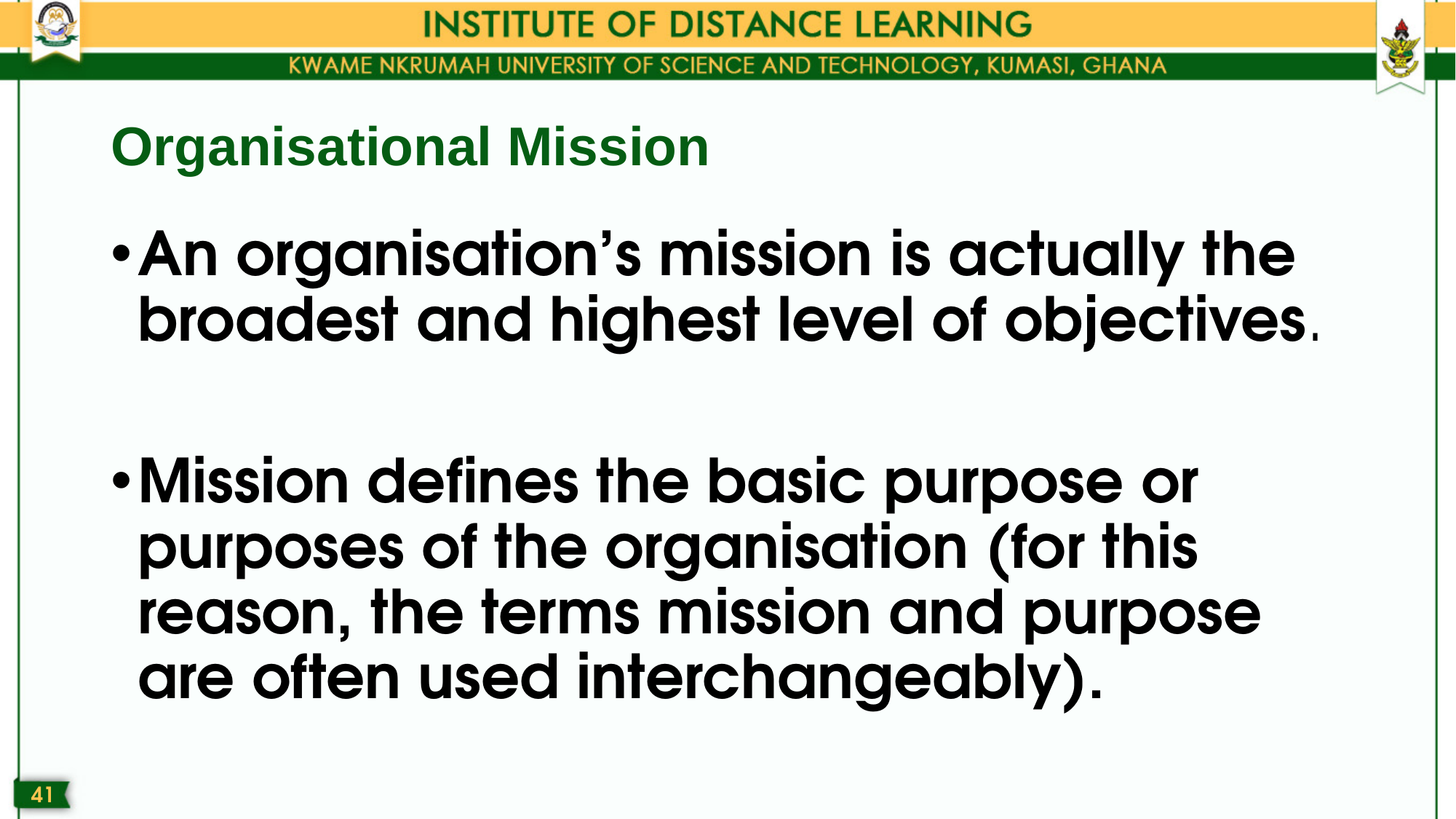

# Organisational Mission
An organisation’s mission is actually the broadest and highest level of objectives.

Mission defines the basic purpose or purposes of the organisation (for this reason, the terms mission and purpose are often used interchangeably).
41